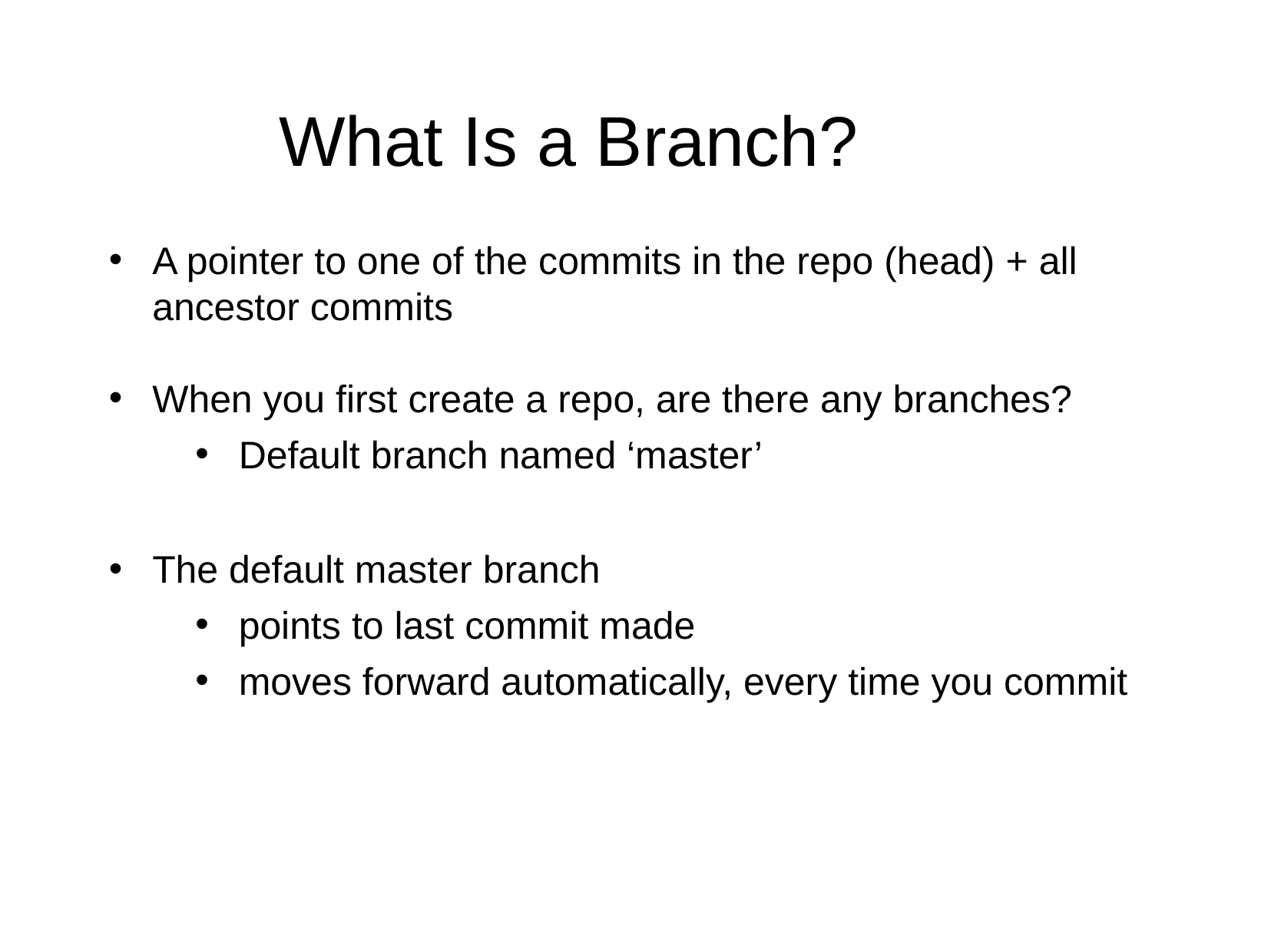

# What Is a Branch?
A pointer to one of the commits in the repo (head) + all ancestor commits

When you first create a repo, are there any branches?
Default branch named ‘master’

The default master branch
points to last commit made
moves forward automatically, every time you commit